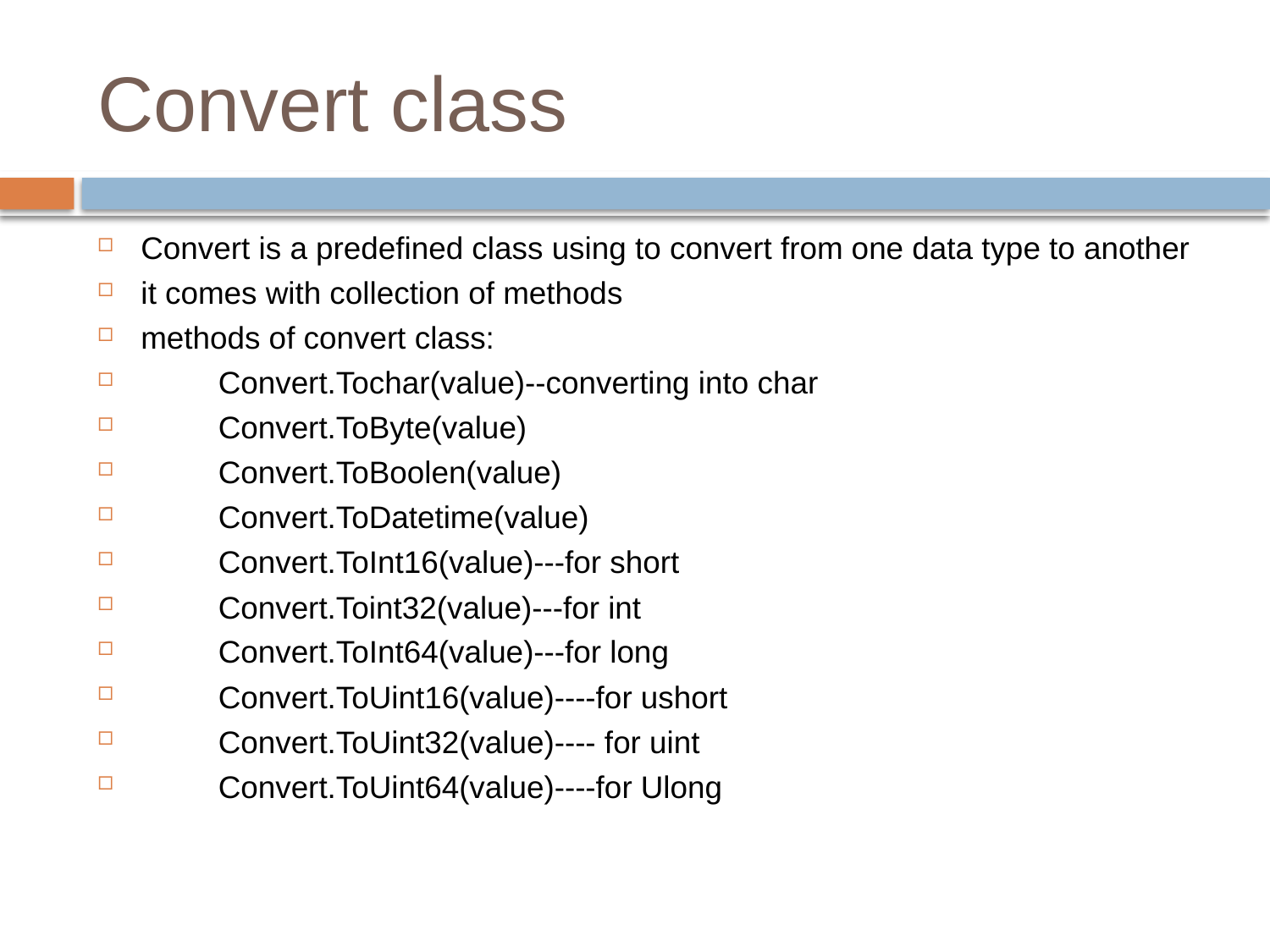

# Convert class
Convert is a predefined class using to convert from one data type to another
it comes with collection of methods
methods of convert class:
	Convert.Tochar(value)--converting into char
	Convert.ToByte(value)
	Convert.ToBoolen(value)
	Convert.ToDatetime(value)
	Convert.ToInt16(value)---for short
	Convert.Toint32(value)---for int
	Convert.ToInt64(value)---for long
	Convert.ToUint16(value)----for ushort
	Convert.ToUint32(value)---- for uint
	Convert.ToUint64(value)----for Ulong